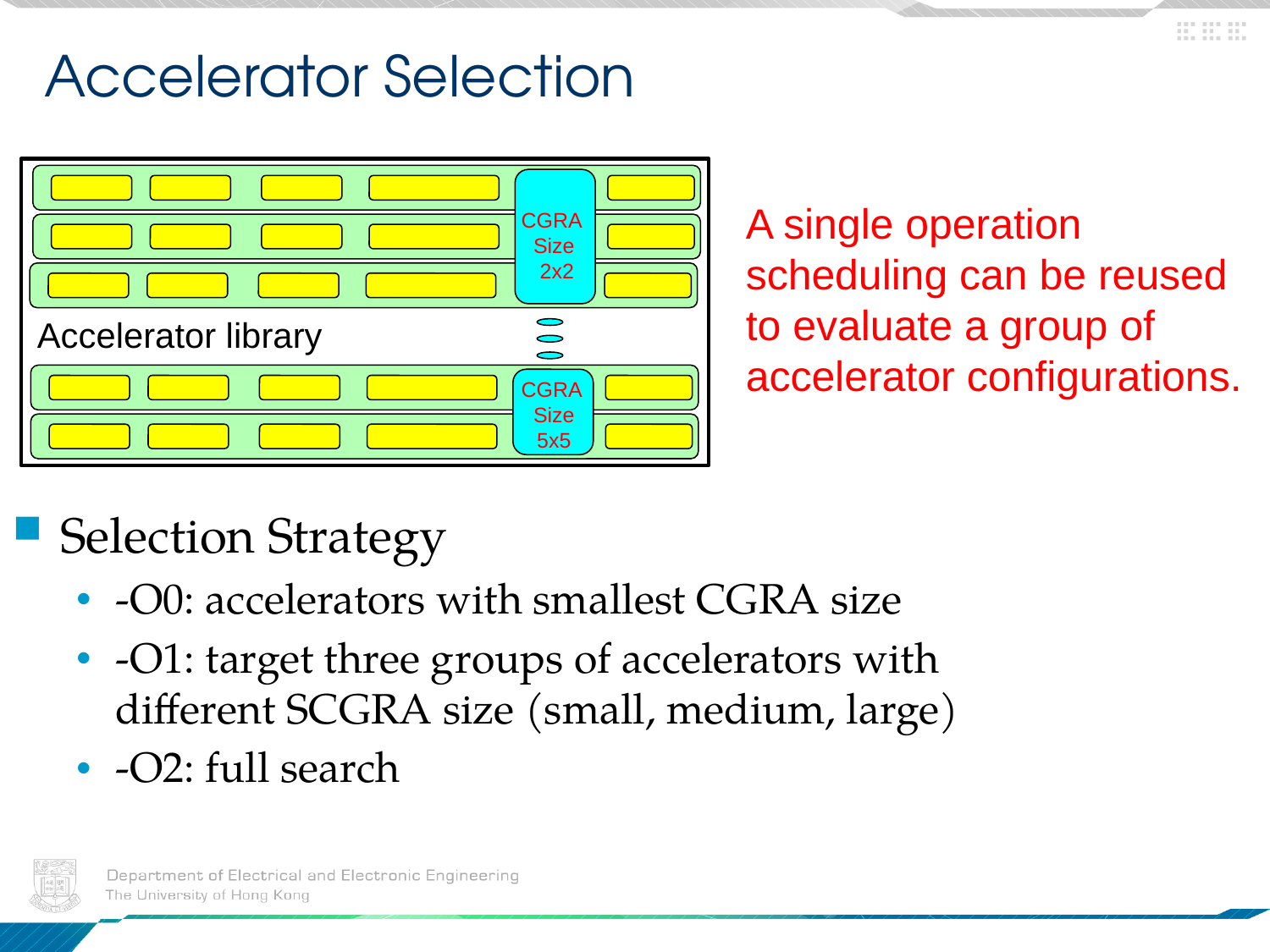

# Accelerator Selection

A single operation
scheduling can be reused
to evaluate a group of
accelerator configurations.
CGRA
Size
 2x2
Accelerator library

CGRA
Size
5x5
Selection Strategy
-O0: accelerators with smallest CGRA size
-O1: target three groups of accelerators with different SCGRA size (small, medium, large)
-O2: full search